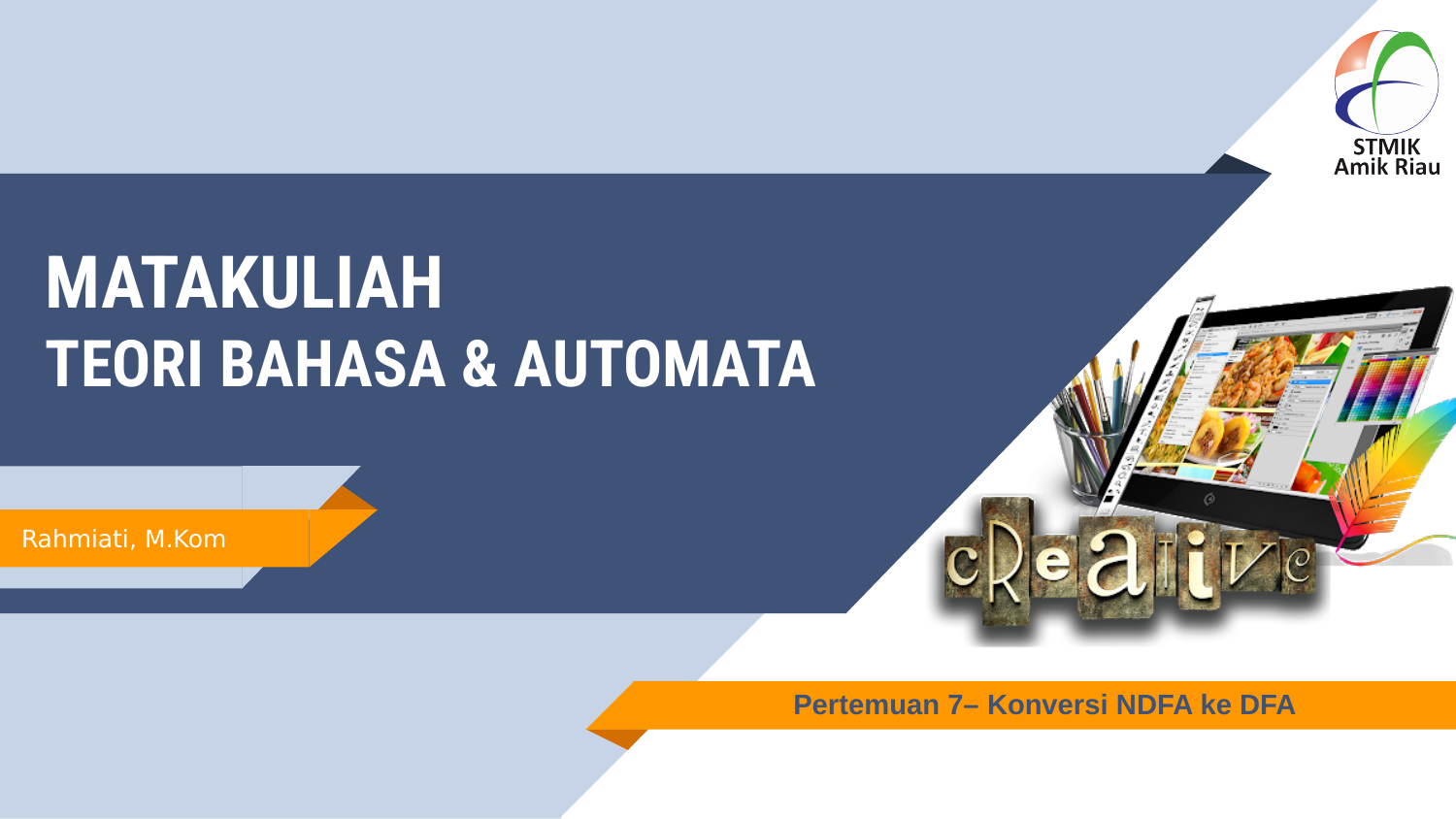

# MATAKULIAH TEORI BAHASA & AUTOMATA

Rahmiati, M.Kom
Pertemuan 7– Konversi NDFA ke DFA